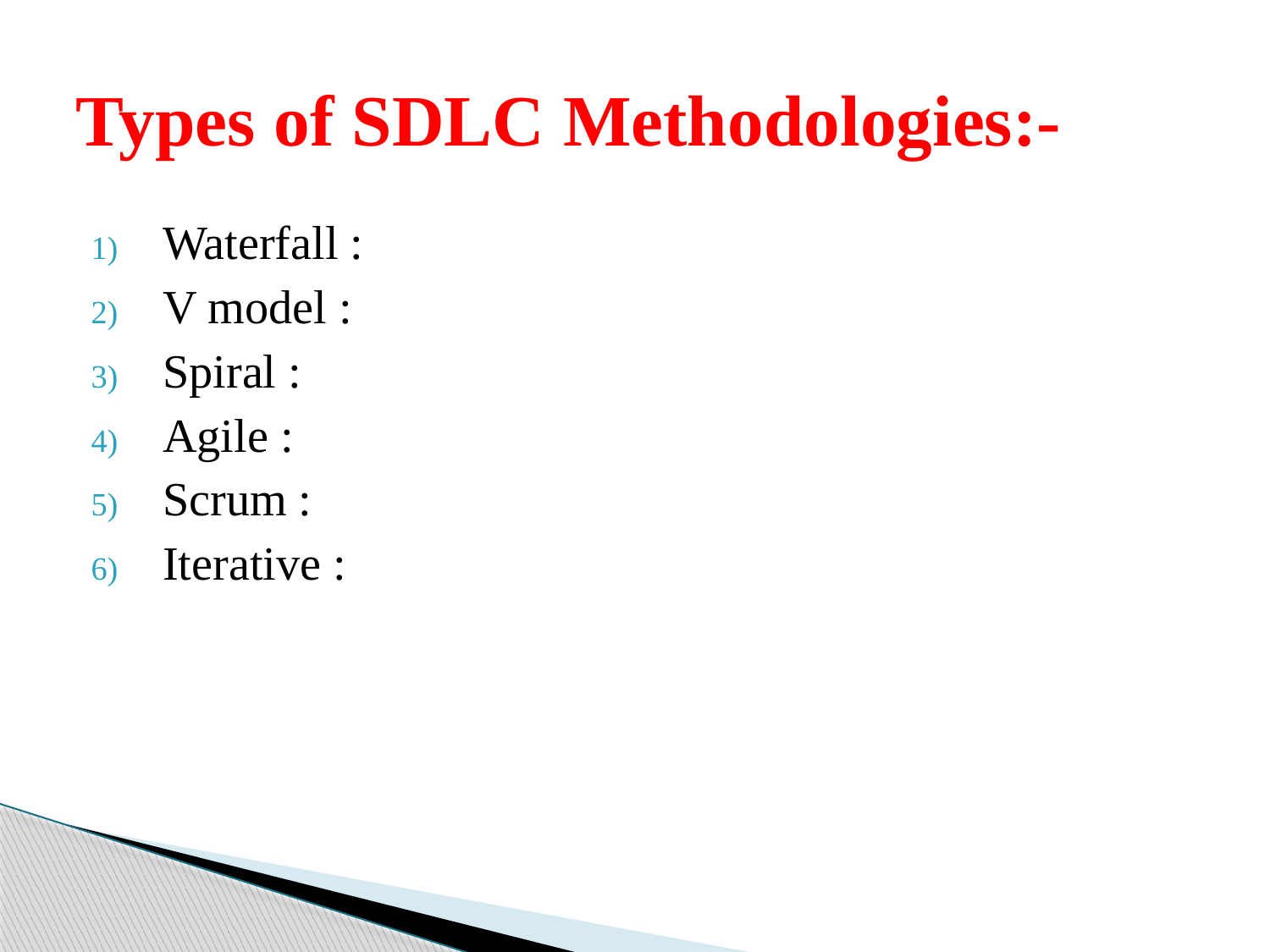

# Types of SDLC Methodologies:-
Waterfall :
V model :
Spiral :
Agile :
Scrum :
Iterative :